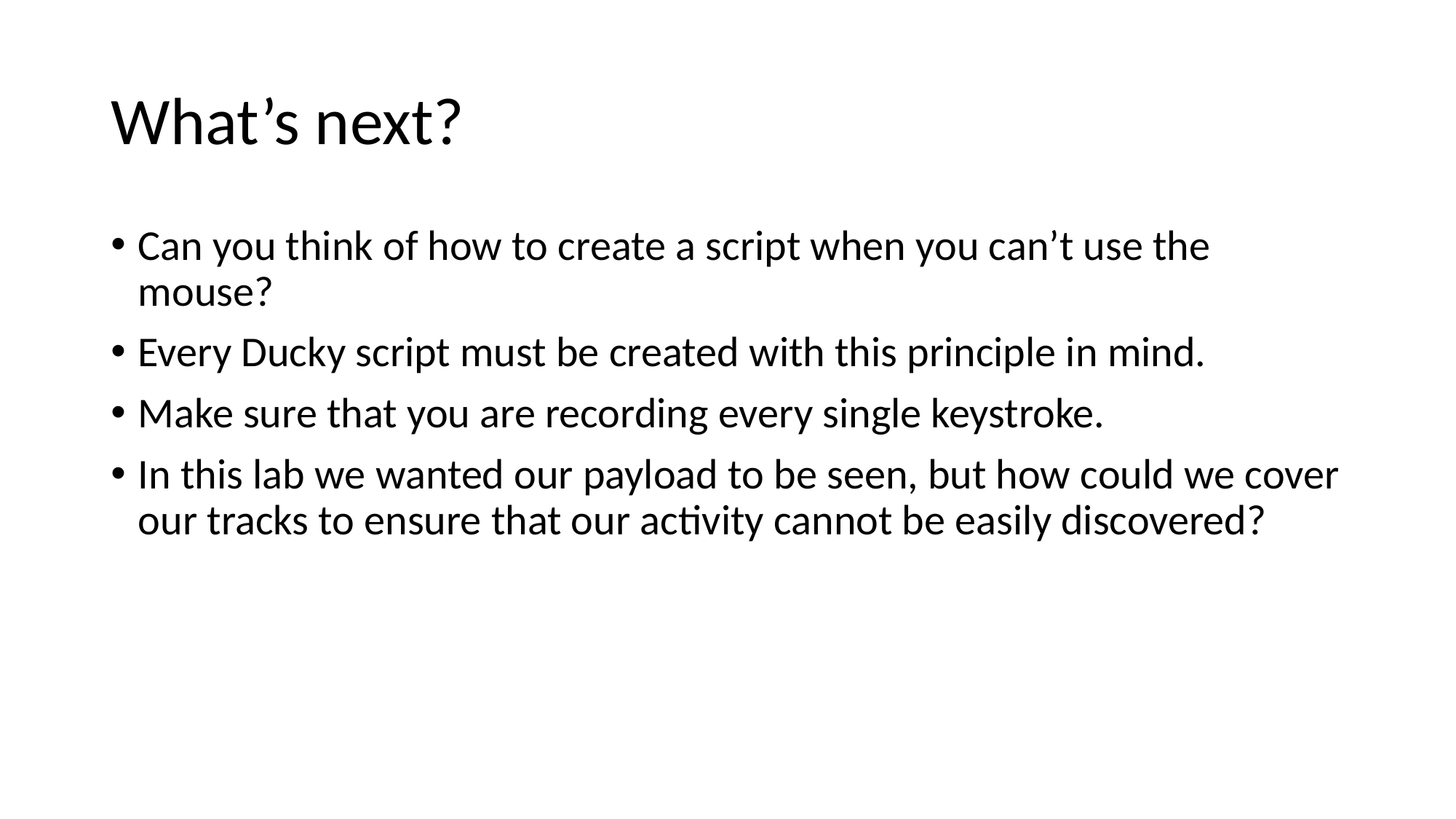

# What’s next?
Can you think of how to create a script when you can’t use the mouse?
Every Ducky script must be created with this principle in mind.
Make sure that you are recording every single keystroke.
In this lab we wanted our payload to be seen, but how could we cover our tracks to ensure that our activity cannot be easily discovered?